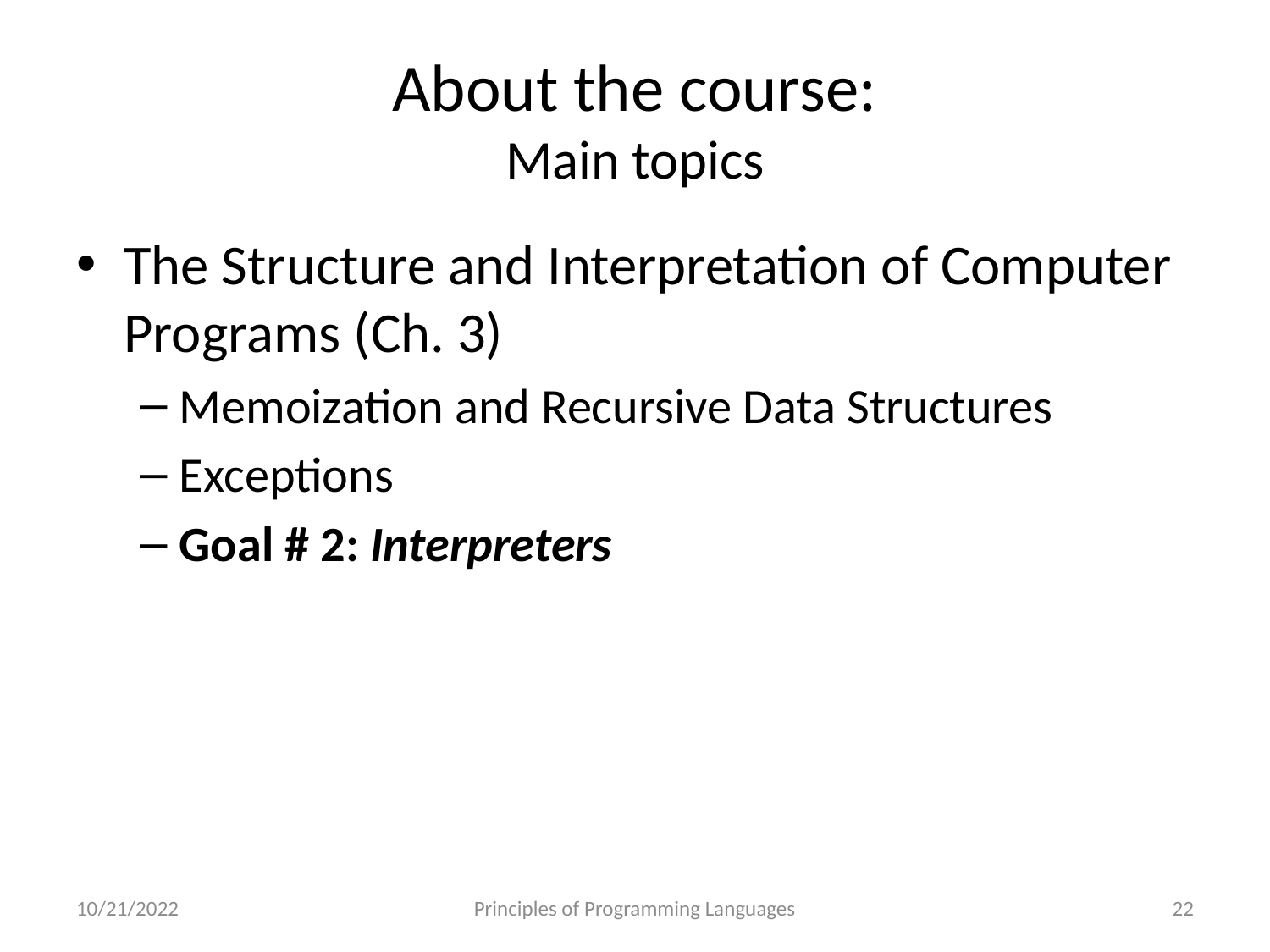

# About the course: Main topics
The Structure and Interpretation of Computer Programs (Ch. 3)
Memoization and Recursive Data Structures
Exceptions
Goal # 2: Interpreters

10/21/2022
Principles of Programming Languages
22